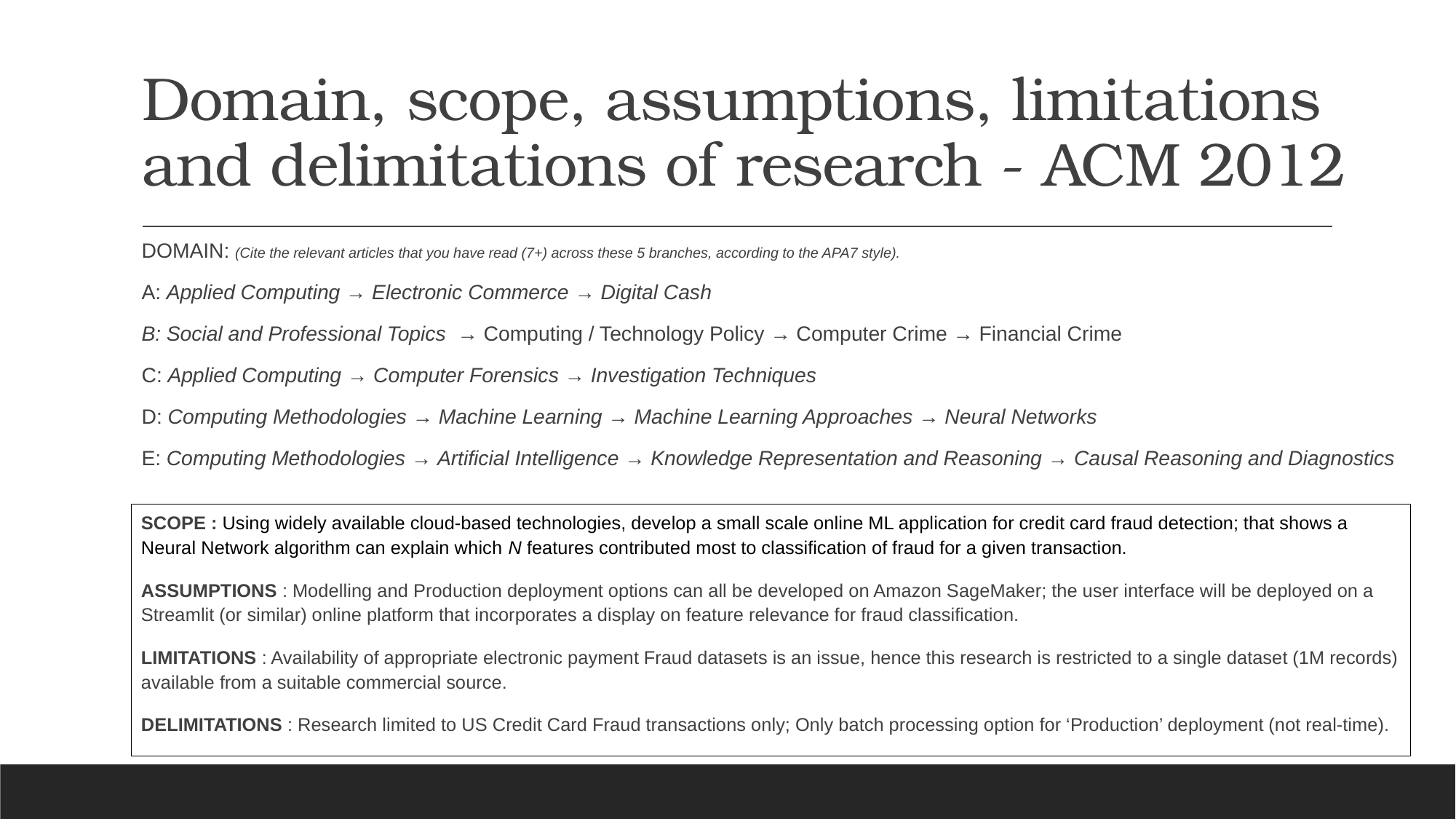

# Domain, scope, assumptions, limitations and delimitations of research - ACM 2012
DOMAIN: (Cite the relevant articles that you have read (7+) across these 5 branches, according to the APA7 style).
A: Applied Computing → Electronic Commerce → Digital Cash
B: Social and Professional Topics  → Computing / Technology Policy → Computer Crime → Financial Crime
C: Applied Computing → Computer Forensics → Investigation Techniques
D: Computing Methodologies → Machine Learning → Machine Learning Approaches → Neural Networks
E: Computing Methodologies → Artificial Intelligence → Knowledge Representation and Reasoning → Causal Reasoning and Diagnostics
SCOPE : Using widely available cloud-based technologies, develop a small scale online ML application for credit card fraud detection; that shows a Neural Network algorithm can explain which N features contributed most to classification of fraud for a given transaction.
ASSUMPTIONS : Modelling and Production deployment options can all be developed on Amazon SageMaker; the user interface will be deployed on a Streamlit (or similar) online platform that incorporates a display on feature relevance for fraud classification.
LIMITATIONS : Availability of appropriate electronic payment Fraud datasets is an issue, hence this research is restricted to a single dataset (1M records) available from a suitable commercial source.
DELIMITATIONS : Research limited to US Credit Card Fraud transactions only; Only batch processing option for ‘Production’ deployment (not real-time).